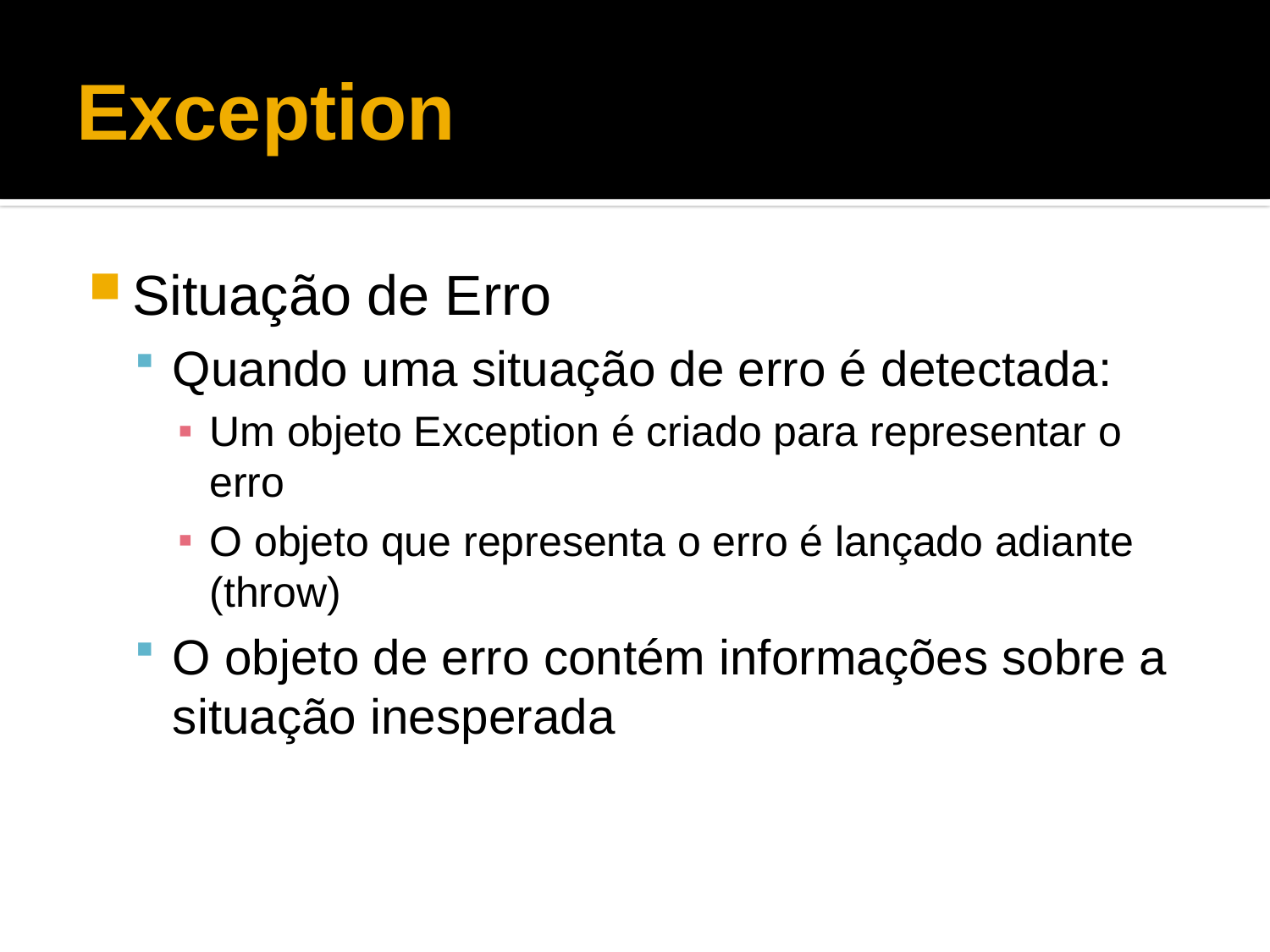

# Exception
Situação de Erro
Quando uma situação de erro é detectada:
Um objeto Exception é criado para representar o erro
O objeto que representa o erro é lançado adiante (throw)
O objeto de erro contém informações sobre a situação inesperada